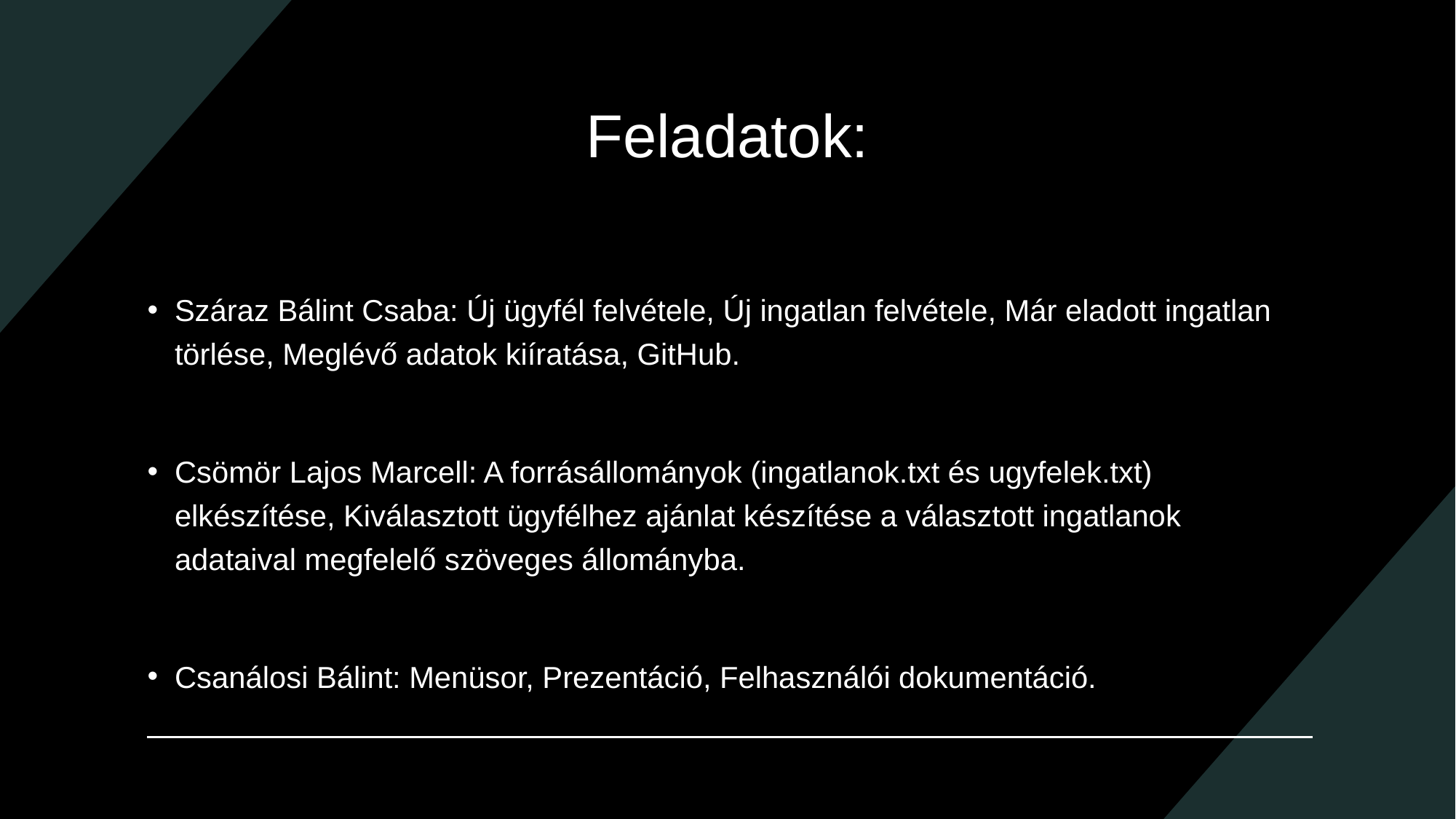

# Feladatok:
Száraz Bálint Csaba: Új ügyfél felvétele, Új ingatlan felvétele, Már eladott ingatlan törlése, Meglévő adatok kiíratása, GitHub.

Csömör Lajos Marcell: A forrásállományok (ingatlanok.txt és ugyfelek.txt) elkészítése, Kiválasztott ügyfélhez ajánlat készítése a választott ingatlanok adataival megfelelő szöveges állományba.

Csanálosi Bálint: Menüsor, Prezentáció, Felhasználói dokumentáció.